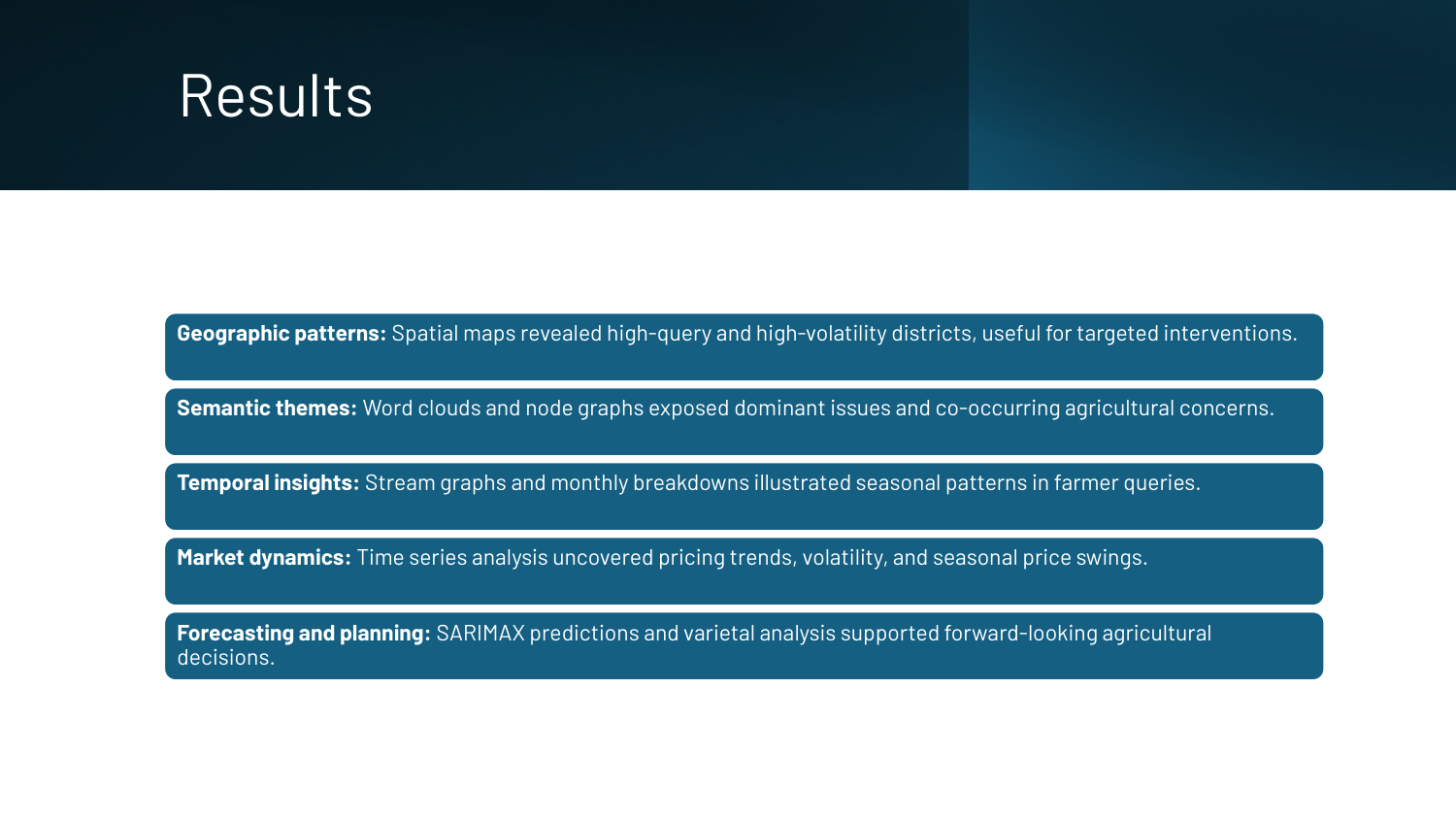

# Results
Geographic patterns: Spatial maps revealed high-query and high-volatility districts, useful for targeted interventions.
Semantic themes: Word clouds and node graphs exposed dominant issues and co-occurring agricultural concerns.
Temporal insights: Stream graphs and monthly breakdowns illustrated seasonal patterns in farmer queries.
Market dynamics: Time series analysis uncovered pricing trends, volatility, and seasonal price swings.
Forecasting and planning: SARIMAX predictions and varietal analysis supported forward-looking agricultural decisions.